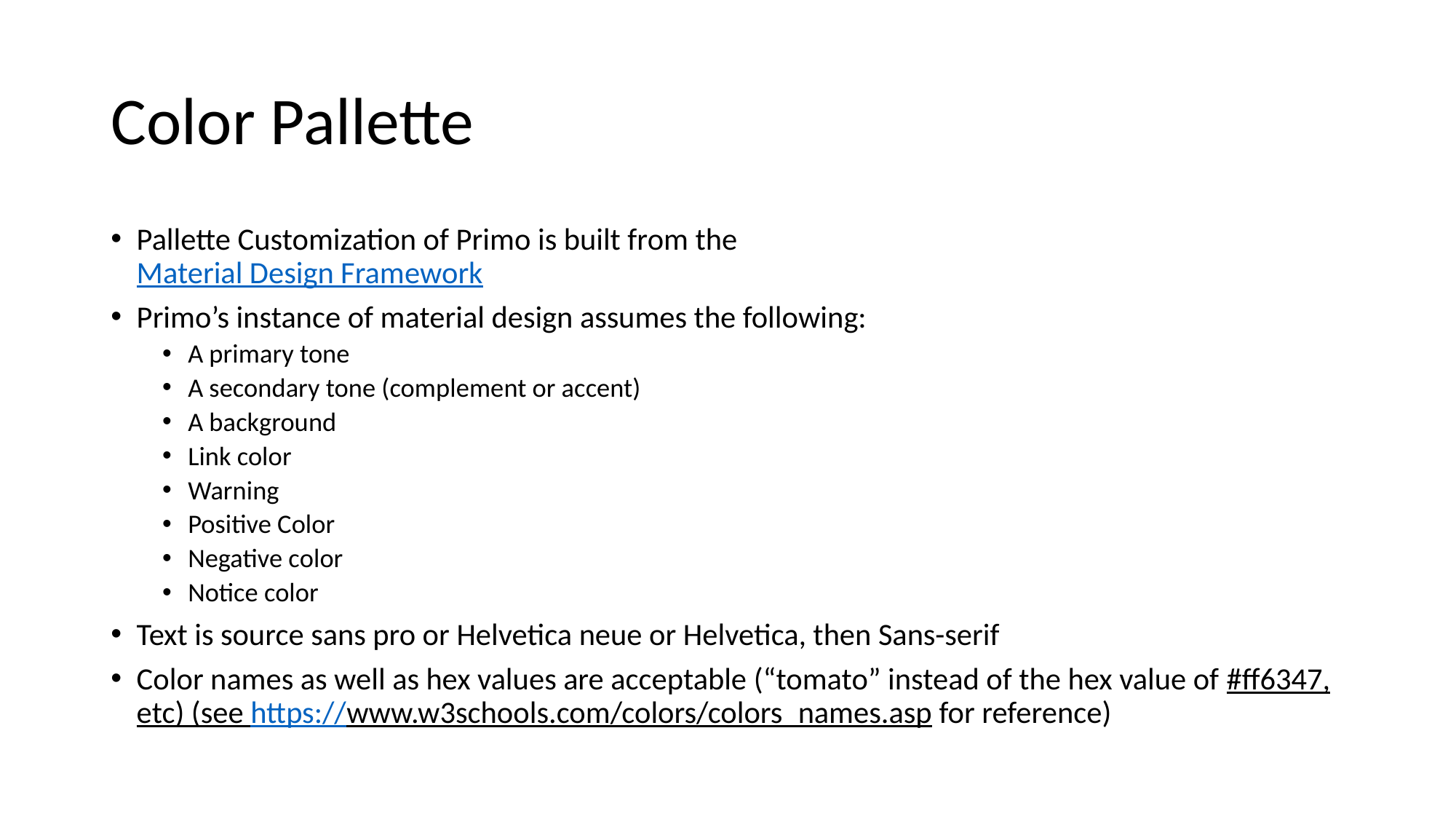

# Color Pallette
Pallette Customization of Primo is built from the
Material Design Framework
Primo’s instance of material design assumes the following:
A primary tone
A secondary tone (complement or accent)
A background
Link color
Warning
Positive Color
Negative color
Notice color
Text is source sans pro or Helvetica neue or Helvetica, then Sans-serif
Color names as well as hex values are acceptable (“tomato” instead of the hex value of #ff6347, etc) (see https://www.w3schools.com/colors/colors_names.asp for reference)